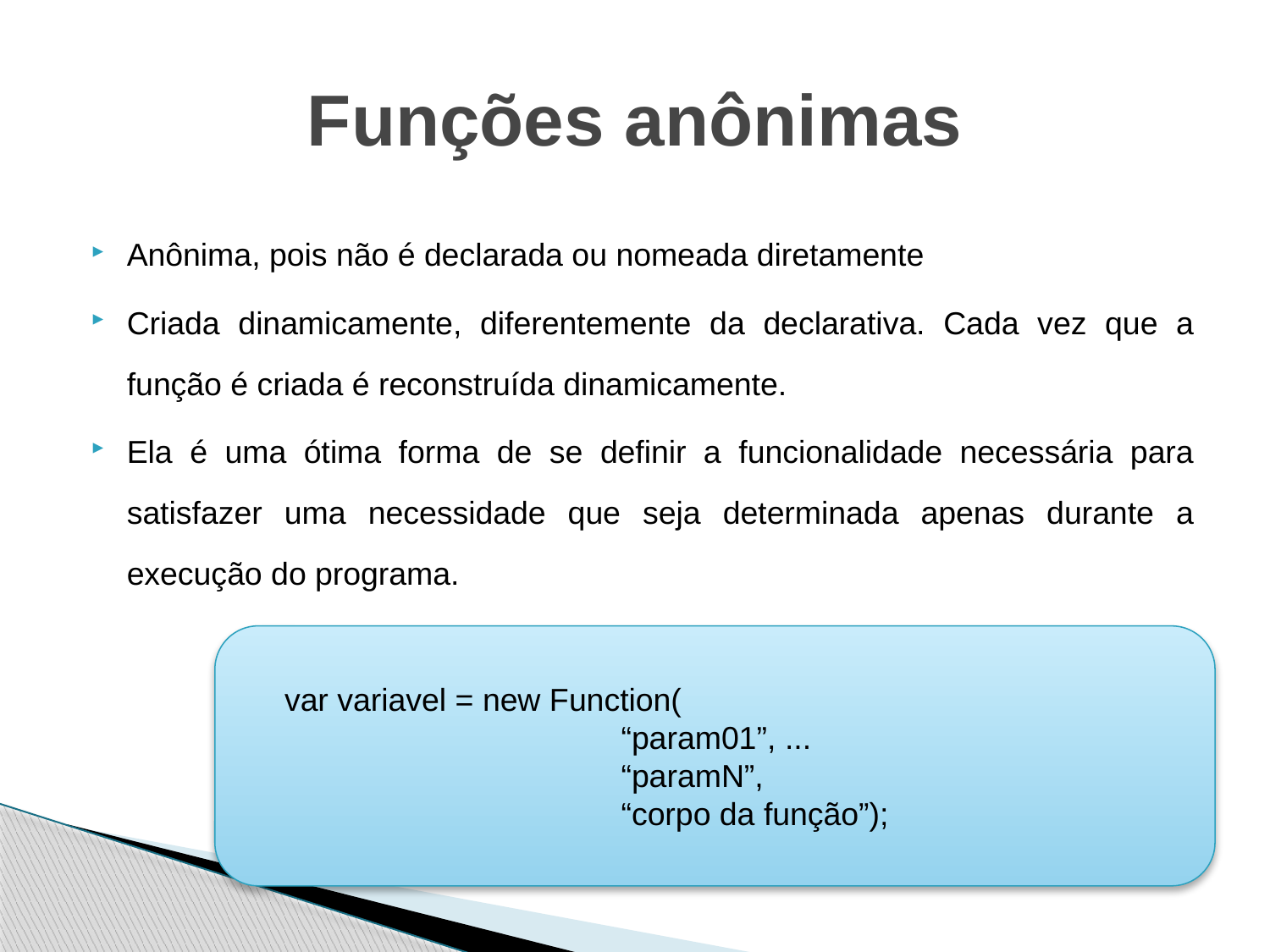

# Funções anônimas
Anônima, pois não é declarada ou nomeada diretamente
Criada dinamicamente, diferentemente da declarativa. Cada vez que a função é criada é reconstruída dinamicamente.
Ela é uma ótima forma de se definir a funcionalidade necessária para satisfazer uma necessidade que seja determinada apenas durante a execução do programa.

     var variavel = new Function(
			“param01”, ...
			“paramN”,
			“corpo da função”);